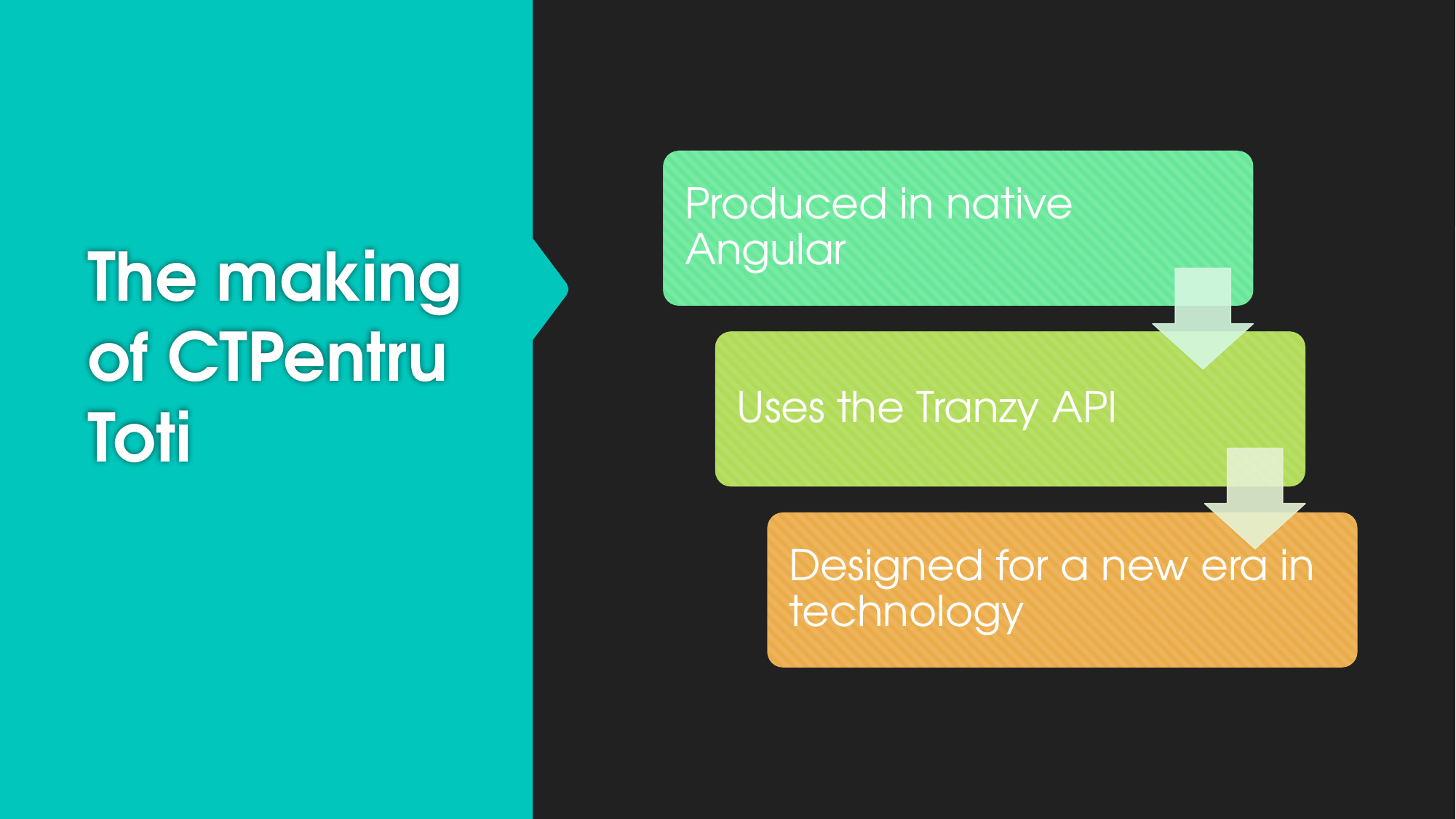

Produced in native Angular
Uses the Tranzy API
Designed for a new era in technology

# The making of CTPentru Toti